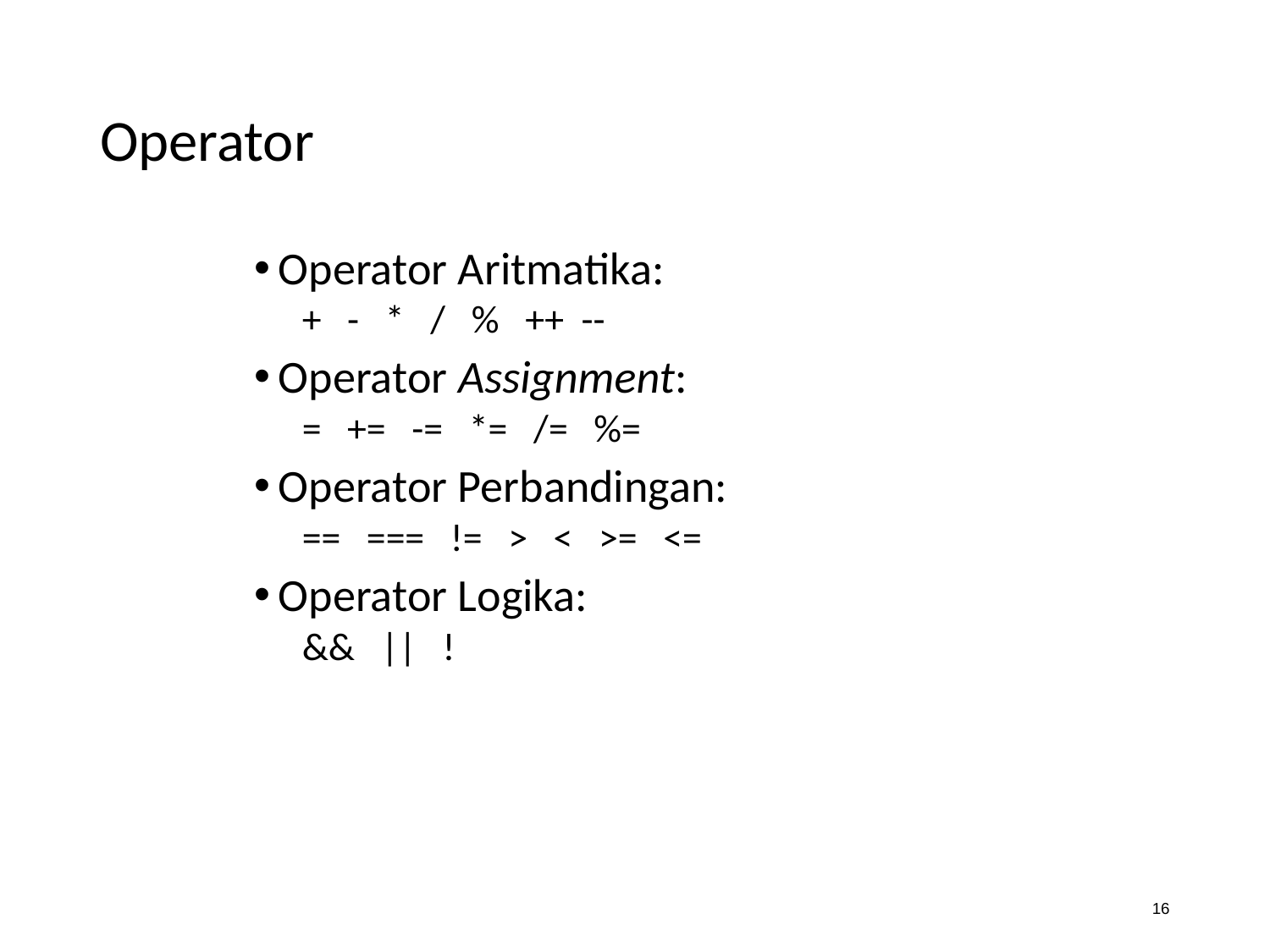

# Operator
Operator Aritmatika:
+   -   *   /   %   ++  --
Operator Assignment:
=   +=   -=   *=   /=   %=
Operator Perbandingan:
==   ===   !=   >   <   >=   <=
Operator Logika:
&&   ||   !
16